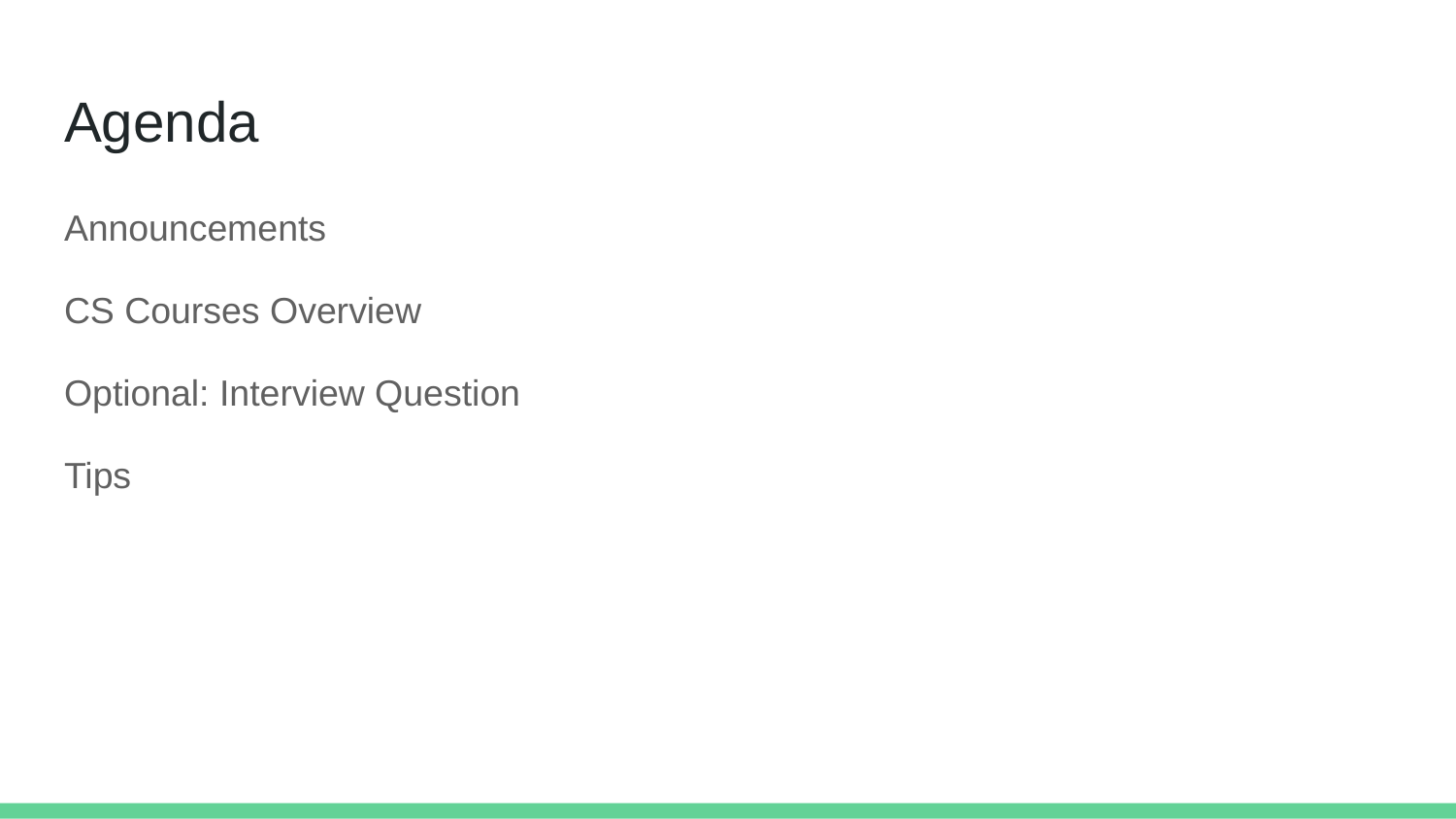

# Agenda
Announcements
CS Courses Overview
Optional: Interview Question
Tips